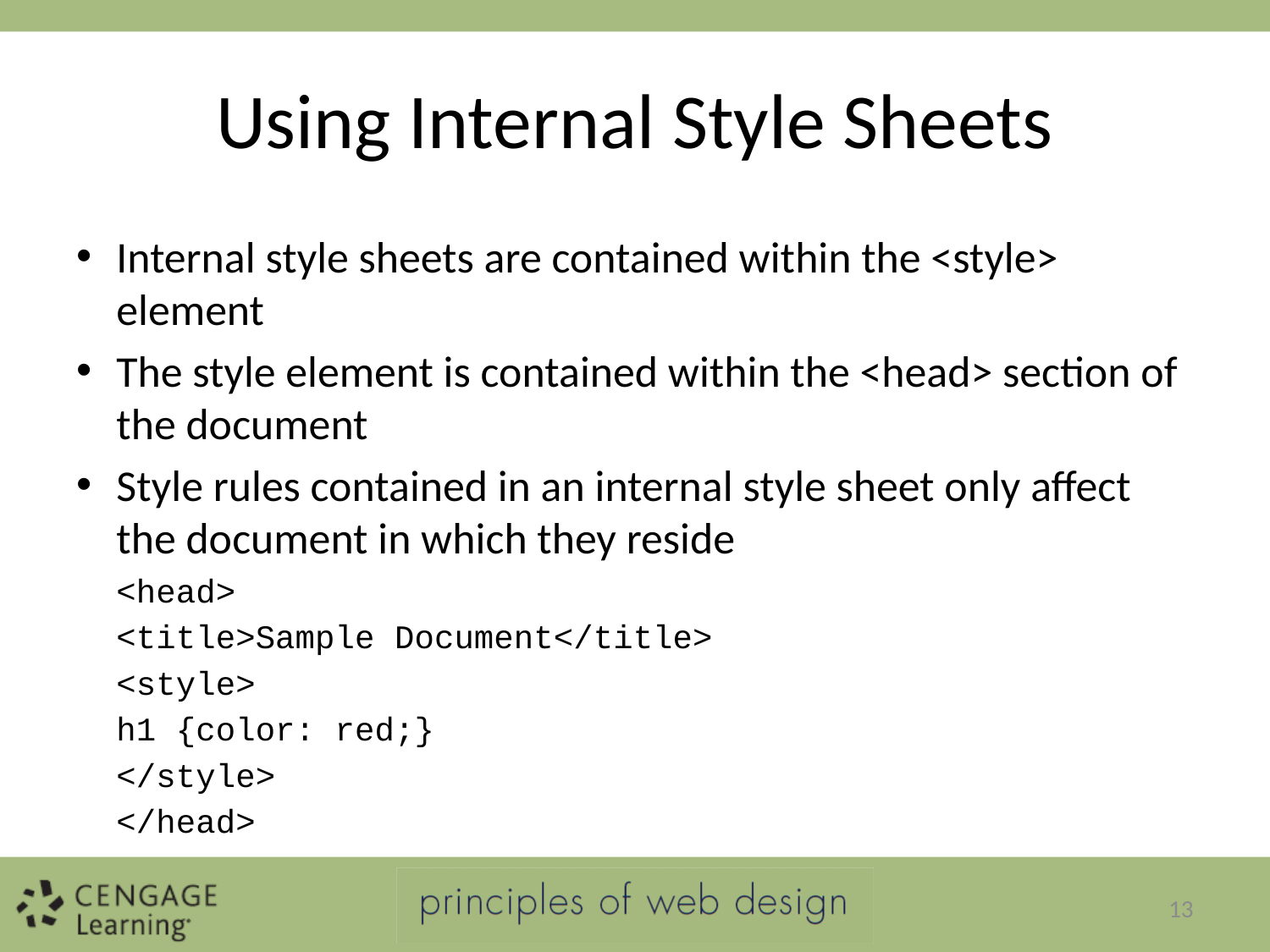

# Using Internal Style Sheets
Internal style sheets are contained within the <style> element
The style element is contained within the <head> section of the document
Style rules contained in an internal style sheet only affect the document in which they reside
<head>
<title>Sample Document</title>
<style>
h1 {color: red;}
</style>
</head>

13